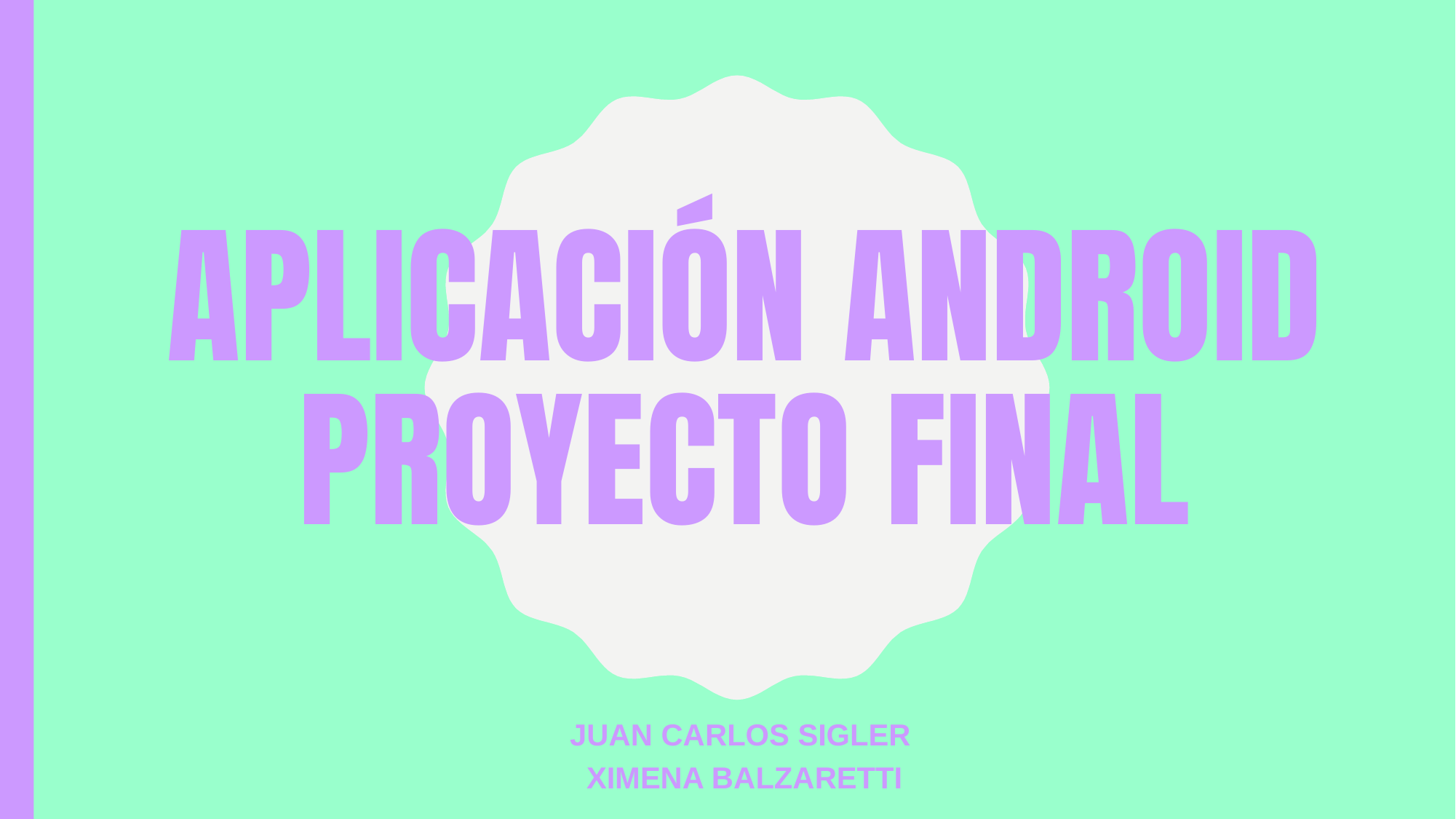

# APLICACIÓN ANDROID PROYECTO FINAL
JUAN CARLOS SIGLER
XIMENA BALZARETTI